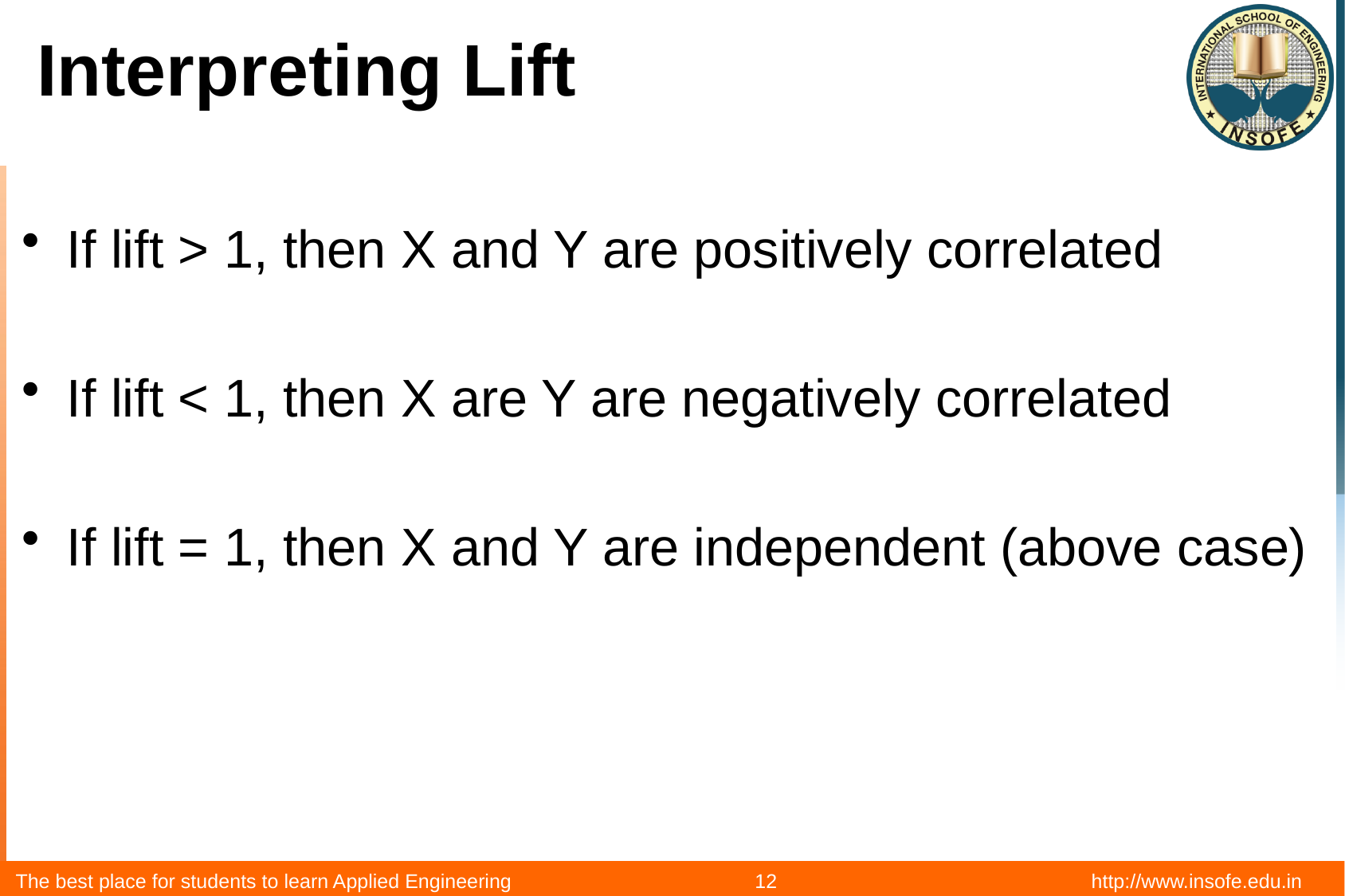

# Interpreting Lift
If lift > 1, then X and Y are positively correlated

If lift < 1, then X are Y are negatively correlated

If lift = 1, then X and Y are independent (above case)